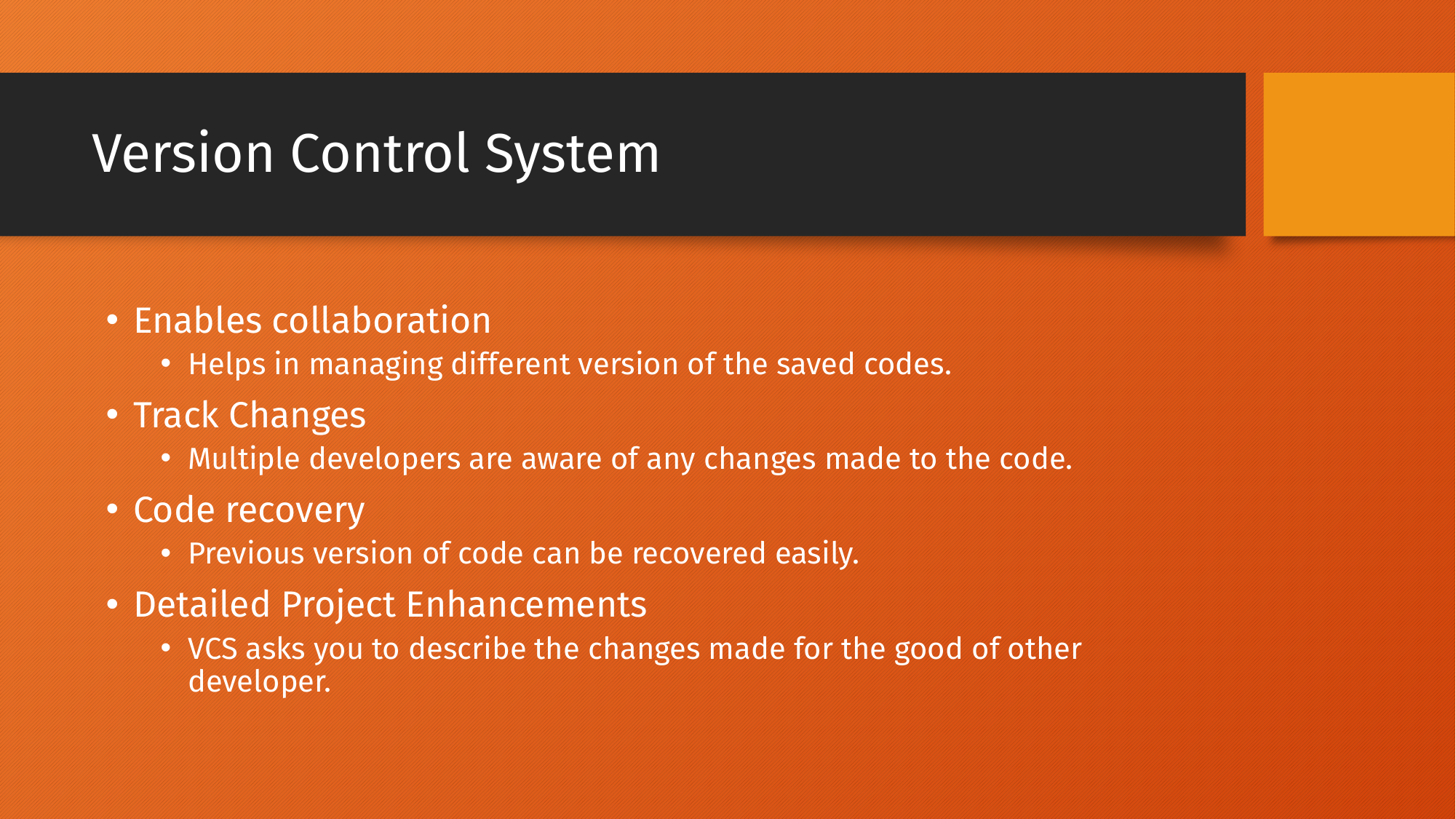

# Version Control System
Enables collaboration
Helps in managing different version of the saved codes.
Track Changes
Multiple developers are aware of any changes made to the code.
Code recovery
Previous version of code can be recovered easily.
Detailed Project Enhancements
VCS asks you to describe the changes made for the good of other developer.